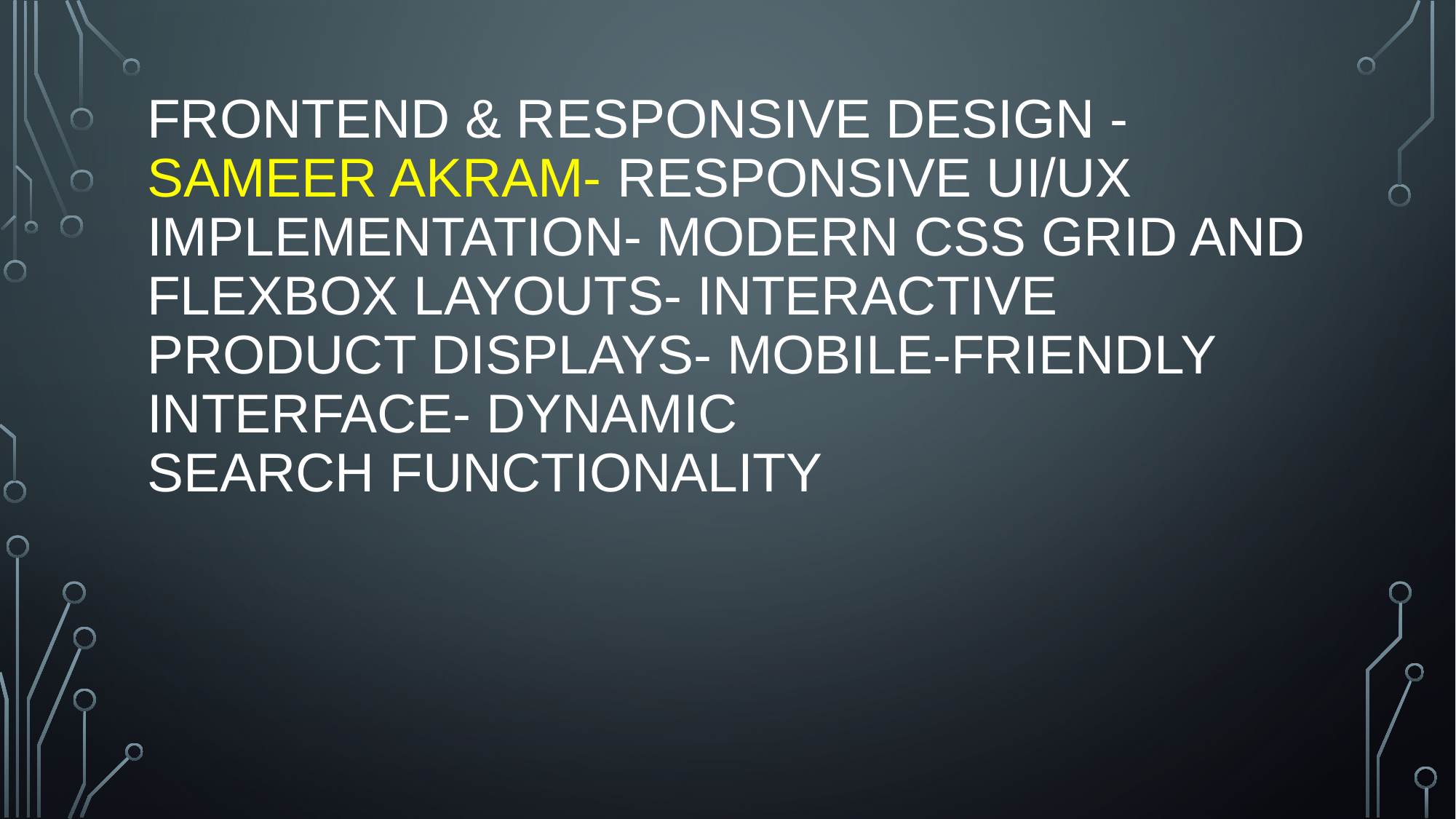

# Frontend & Responsive Design - Sameer Akram- Responsive UI/UX implementation- Modern CSS Grid and Flexbox layouts- Interactive product displays- Mobile-friendly interface- Dynamic search functionality